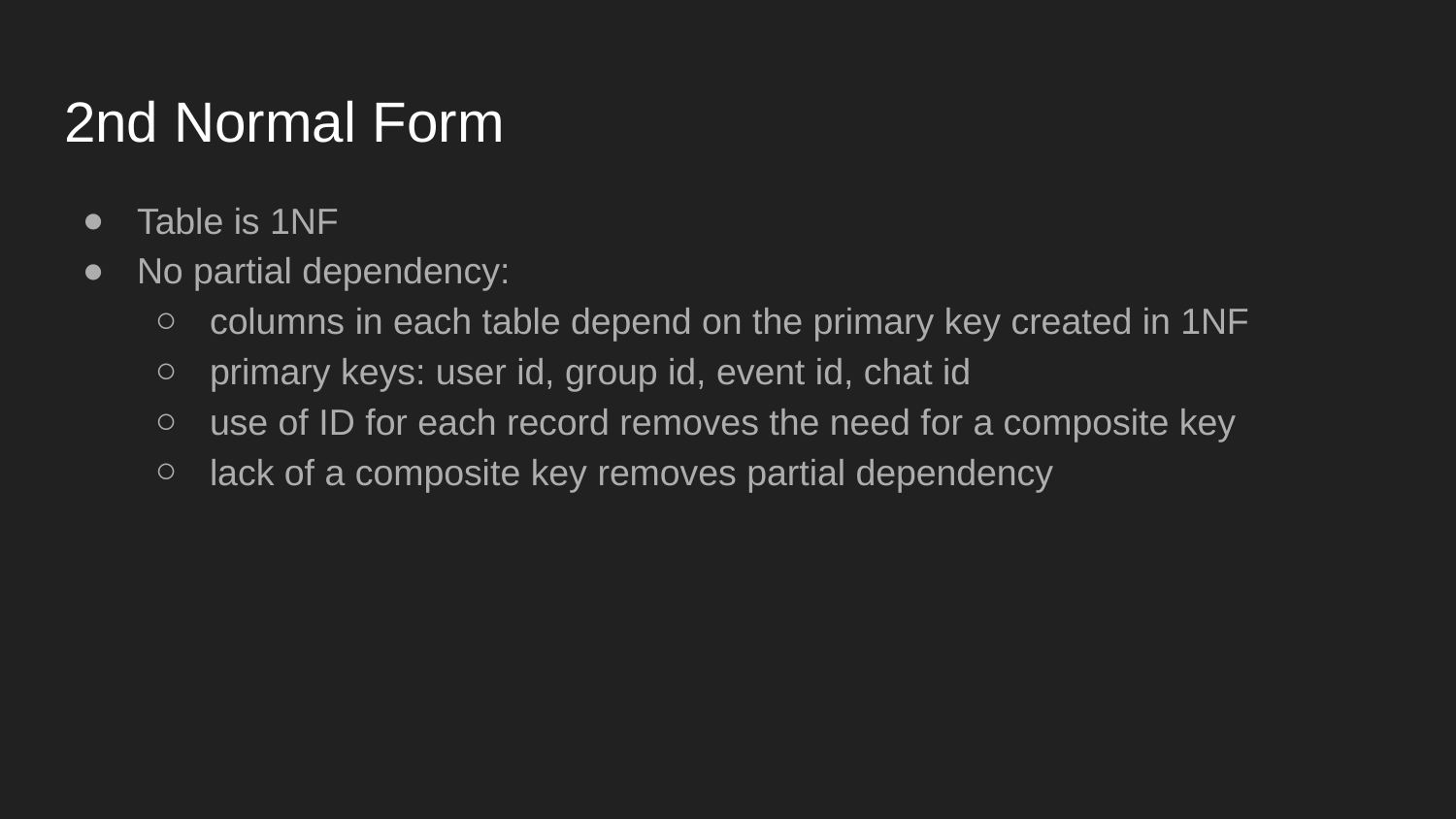

# 2nd Normal Form
Table is 1NF
No partial dependency:
columns in each table depend on the primary key created in 1NF
primary keys: user id, group id, event id, chat id
use of ID for each record removes the need for a composite key
lack of a composite key removes partial dependency